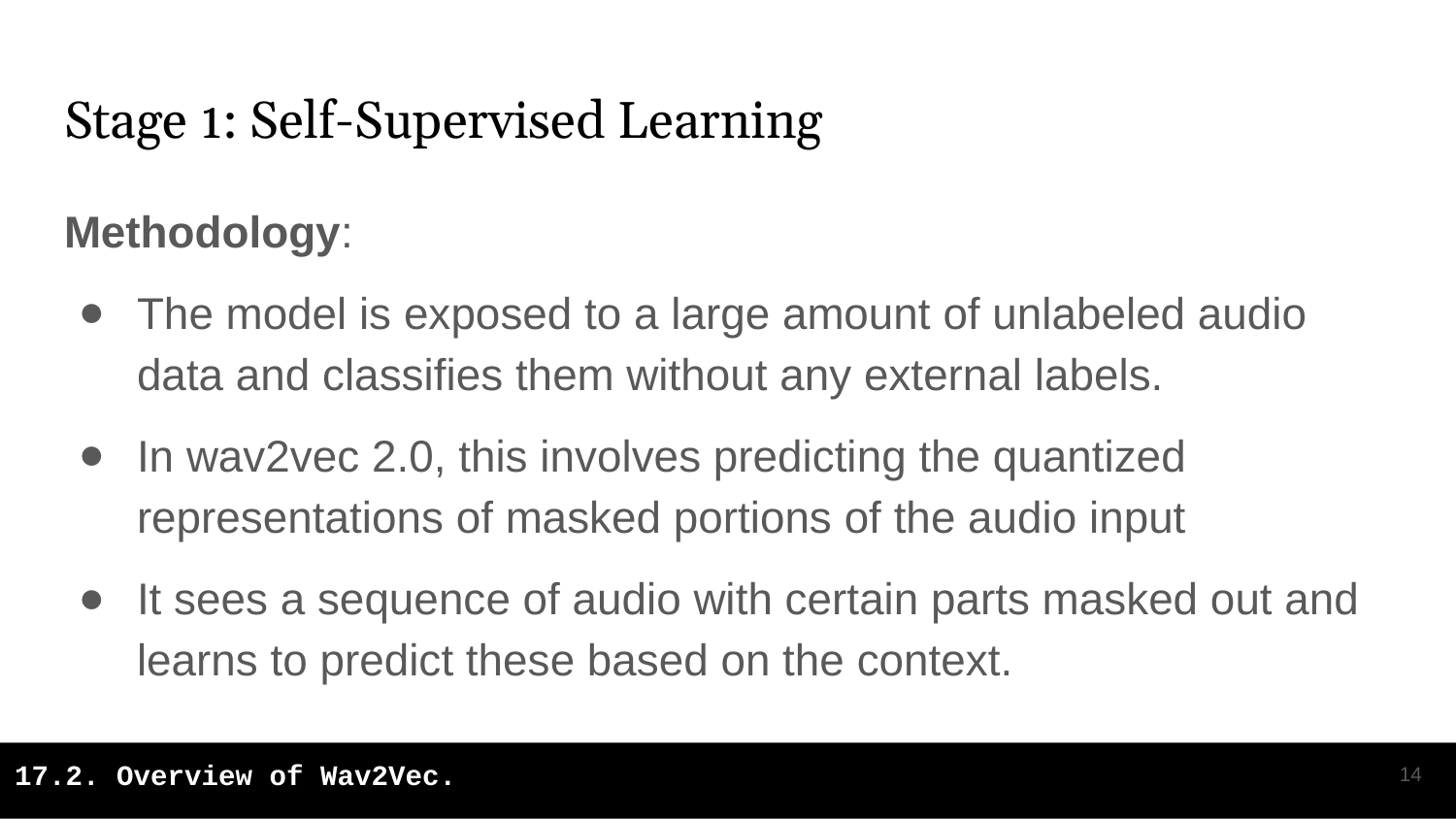

# Stage 1: Self-Supervised Learning
Methodology:
The model is exposed to a large amount of unlabeled audio data and classifies them without any external labels.
In wav2vec 2.0, this involves predicting the quantized representations of masked portions of the audio input
It sees a sequence of audio with certain parts masked out and learns to predict these based on the context.
14
17.2. Overview of Wav2Vec.